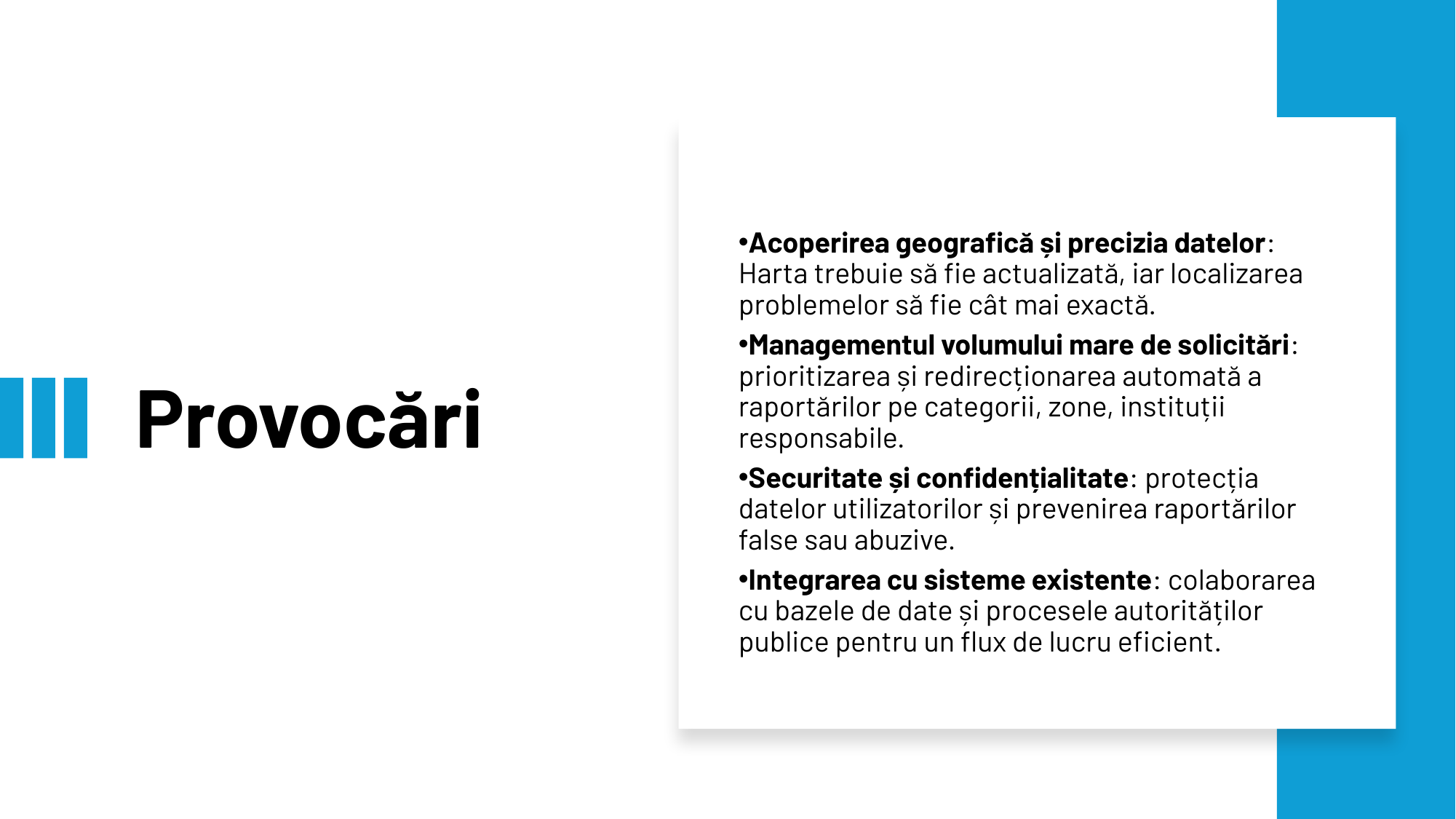

Provocări

Acoperirea geografică și precizia datelor: Harta trebuie să fie actualizată, iar localizarea problemelor să fie cât mai exactă.
Managementul volumului mare de solicitări: prioritizarea și redirecționarea automată a raportărilor pe categorii, zone, instituții responsabile.
Securitate și confidențialitate: protecția datelor utilizatorilor și prevenirea raportărilor false sau abuzive.
Integrarea cu sisteme existente: colaborarea cu bazele de date și procesele autorităților publice pentru un flux de lucru eficient.